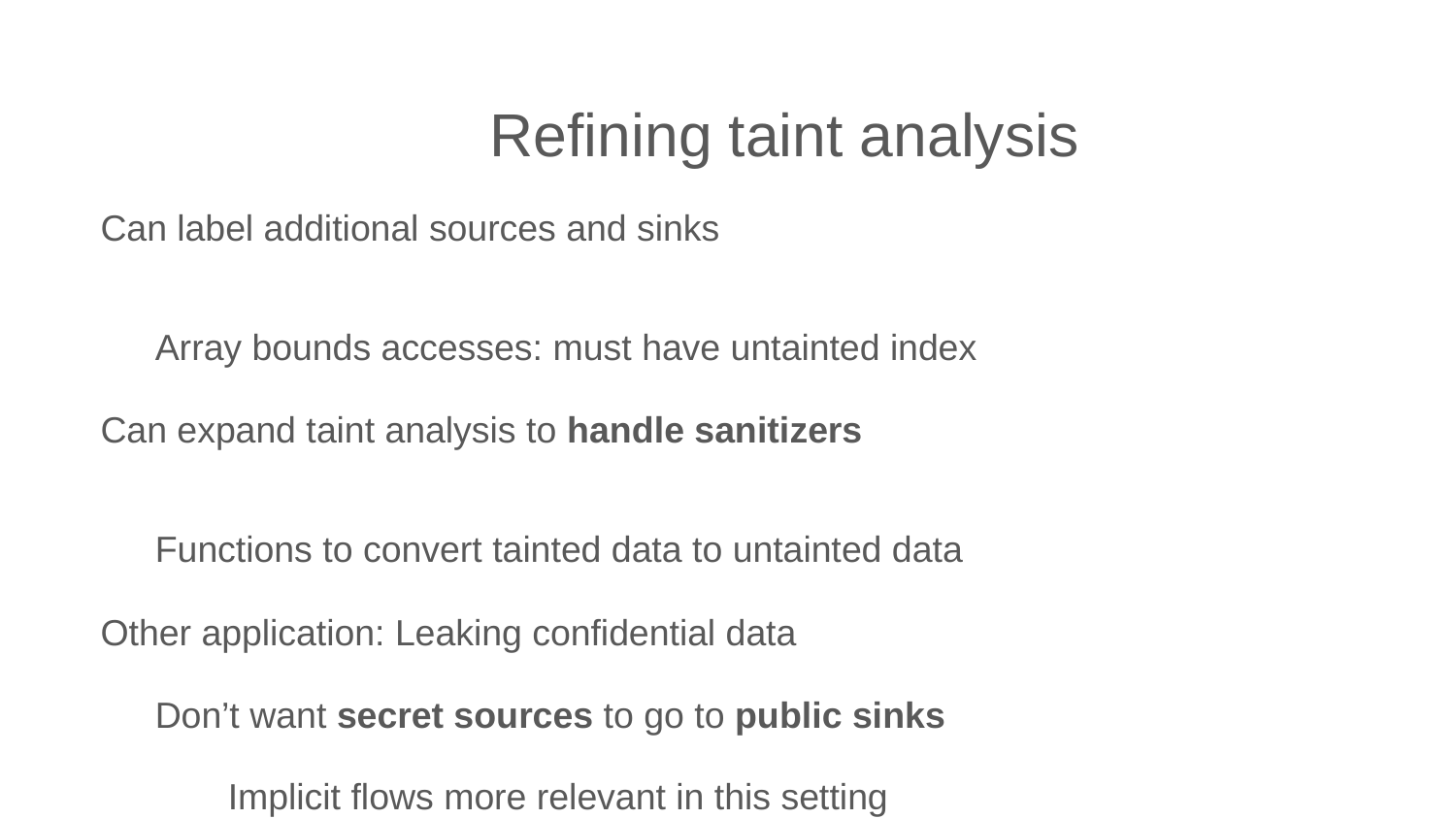

# Refining taint analysis
Can label additional sources and sinks
Array bounds accesses: must have untainted index
Can expand taint analysis to handle sanitizers
Functions to convert tainted data to untainted data
Other application: Leaking confidential data
Don’t want secret sources to go to public sinks
Implicit flows more relevant in this setting
Dual of tainting